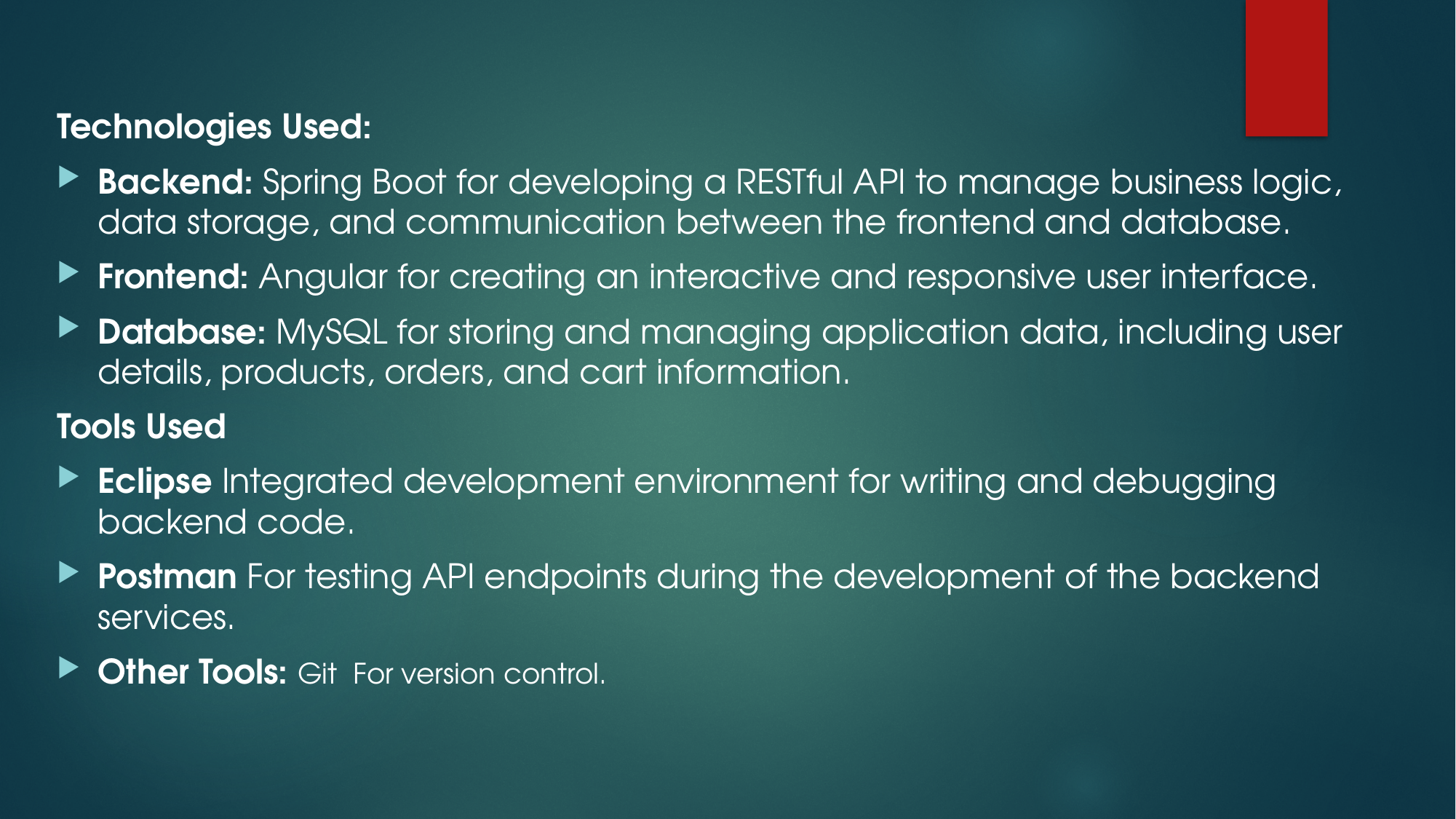

Technologies Used:
Backend: Spring Boot for developing a RESTful API to manage business logic, data storage, and communication between the frontend and database.
Frontend: Angular for creating an interactive and responsive user interface.
Database: MySQL for storing and managing application data, including user details, products, orders, and cart information.
Tools Used
Eclipse Integrated development environment for writing and debugging backend code.
Postman For testing API endpoints during the development of the backend services.
Other Tools: Git  For version control.